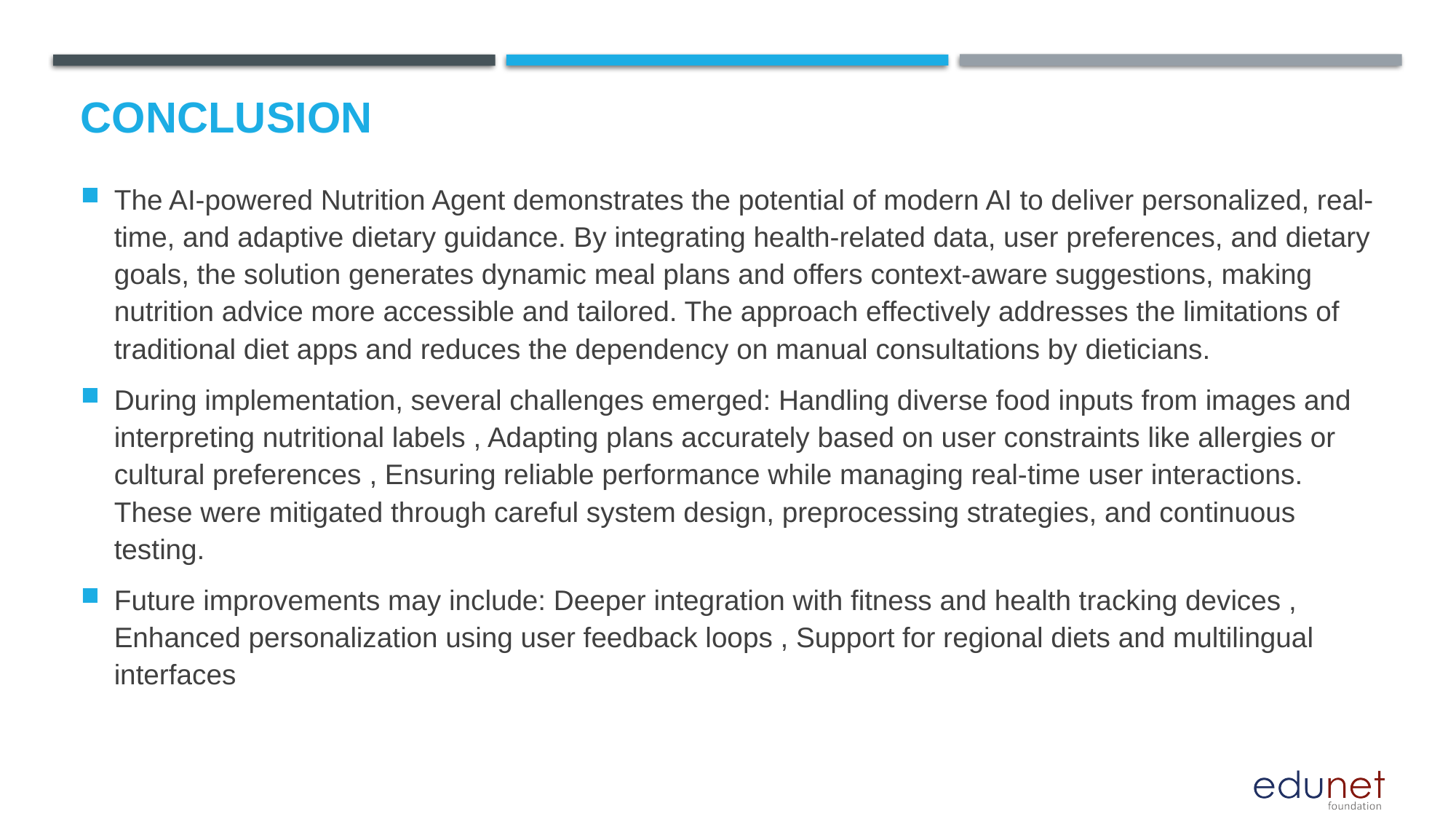

# Conclusion
The AI-powered Nutrition Agent demonstrates the potential of modern AI to deliver personalized, real-time, and adaptive dietary guidance. By integrating health-related data, user preferences, and dietary goals, the solution generates dynamic meal plans and offers context-aware suggestions, making nutrition advice more accessible and tailored. The approach effectively addresses the limitations of traditional diet apps and reduces the dependency on manual consultations by dieticians.
During implementation, several challenges emerged: Handling diverse food inputs from images and interpreting nutritional labels , Adapting plans accurately based on user constraints like allergies or cultural preferences , Ensuring reliable performance while managing real-time user interactions. These were mitigated through careful system design, preprocessing strategies, and continuous testing.
Future improvements may include: Deeper integration with fitness and health tracking devices , Enhanced personalization using user feedback loops , Support for regional diets and multilingual interfaces